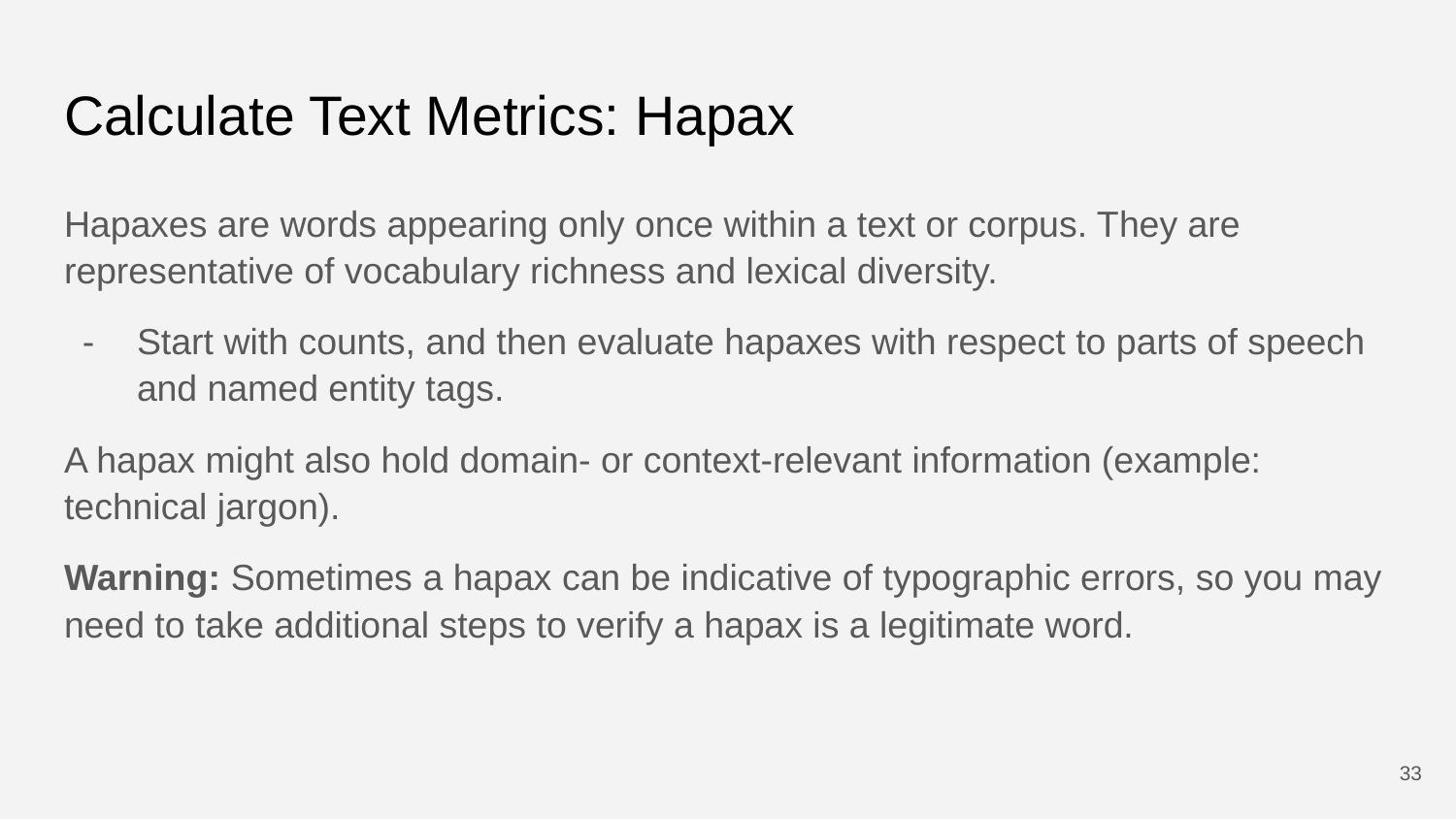

# Calculate Text Metrics: Hapax
Hapaxes are words appearing only once within a text or corpus. They are representative of vocabulary richness and lexical diversity.
Start with counts, and then evaluate hapaxes with respect to parts of speech and named entity tags.
A hapax might also hold domain- or context-relevant information (example: technical jargon).
Warning: Sometimes a hapax can be indicative of typographic errors, so you may need to take additional steps to verify a hapax is a legitimate word.
33